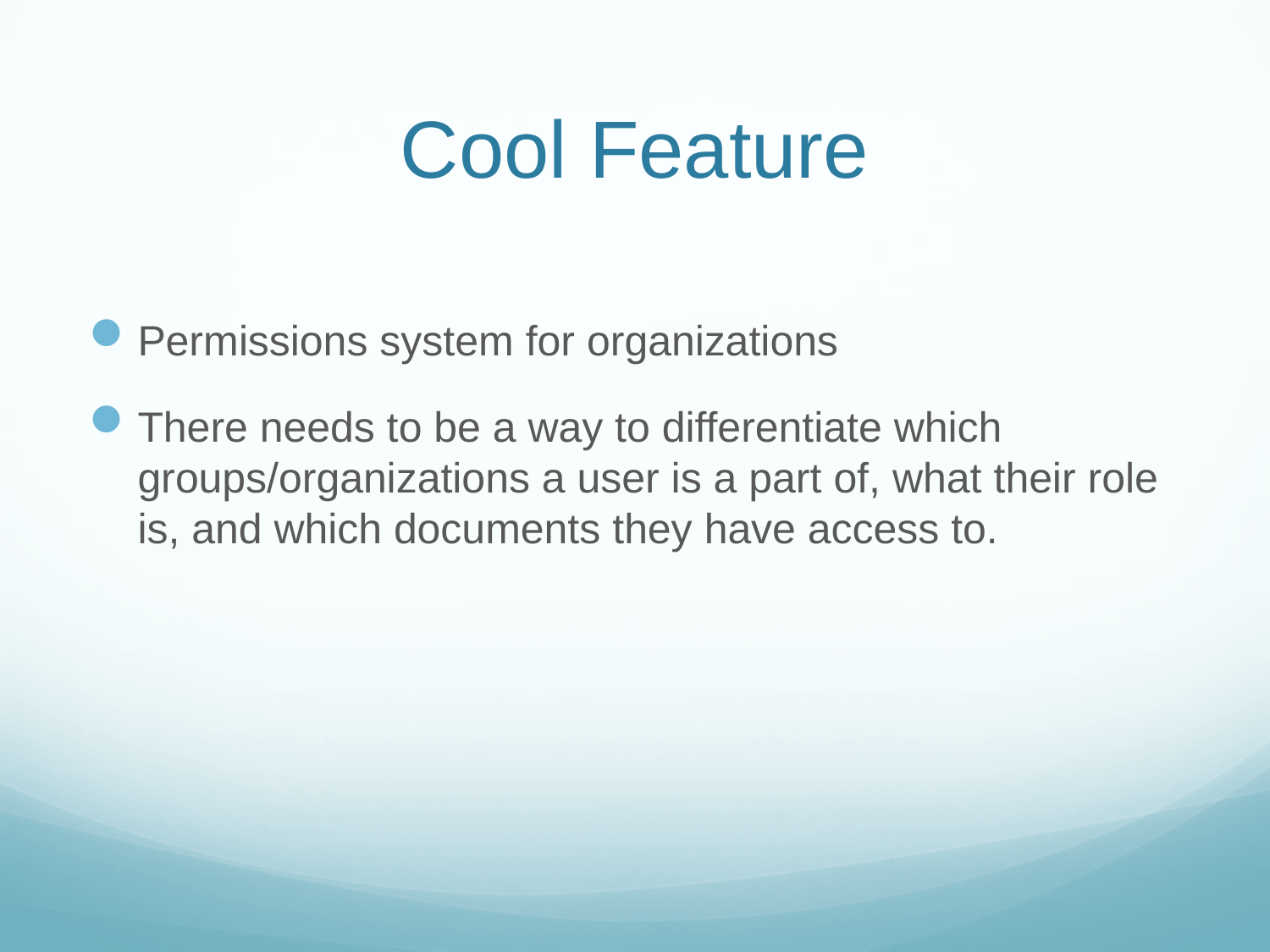

# Cool Feature
Permissions system for organizations
There needs to be a way to differentiate which groups/organizations a user is a part of, what their role is, and which documents they have access to.